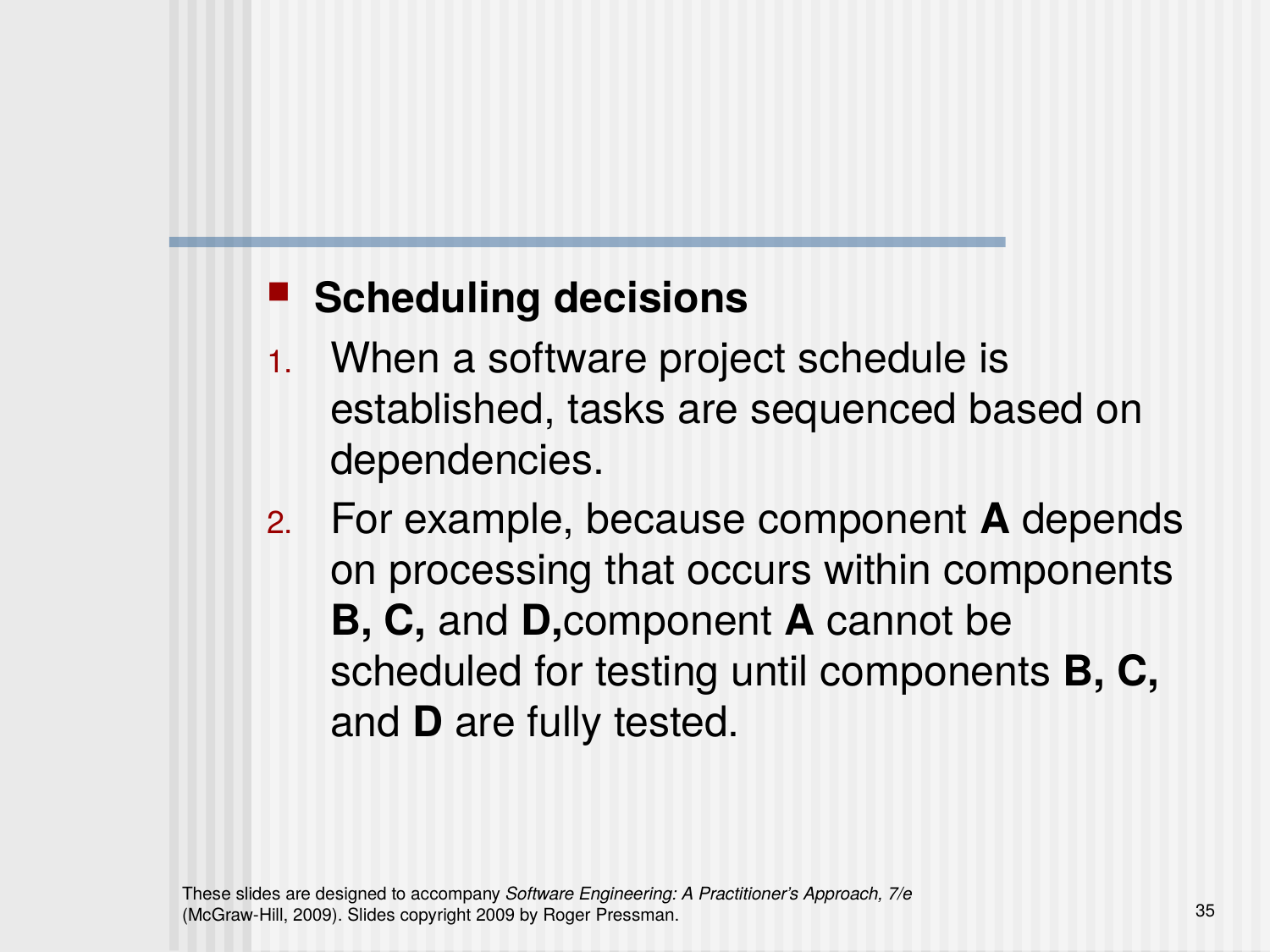

#
Scheduling decisions
When a software project schedule is established, tasks are sequenced based on dependencies.
For example, because component A depends on processing that occurs within components B, C, and D,component A cannot be scheduled for testing until components B, C, and D are fully tested.
These slides are designed to accompany Software Engineering: A Practitioner’s Approach, 7/e (McGraw-Hill, 2009). Slides copyright 2009 by Roger Pressman.
35